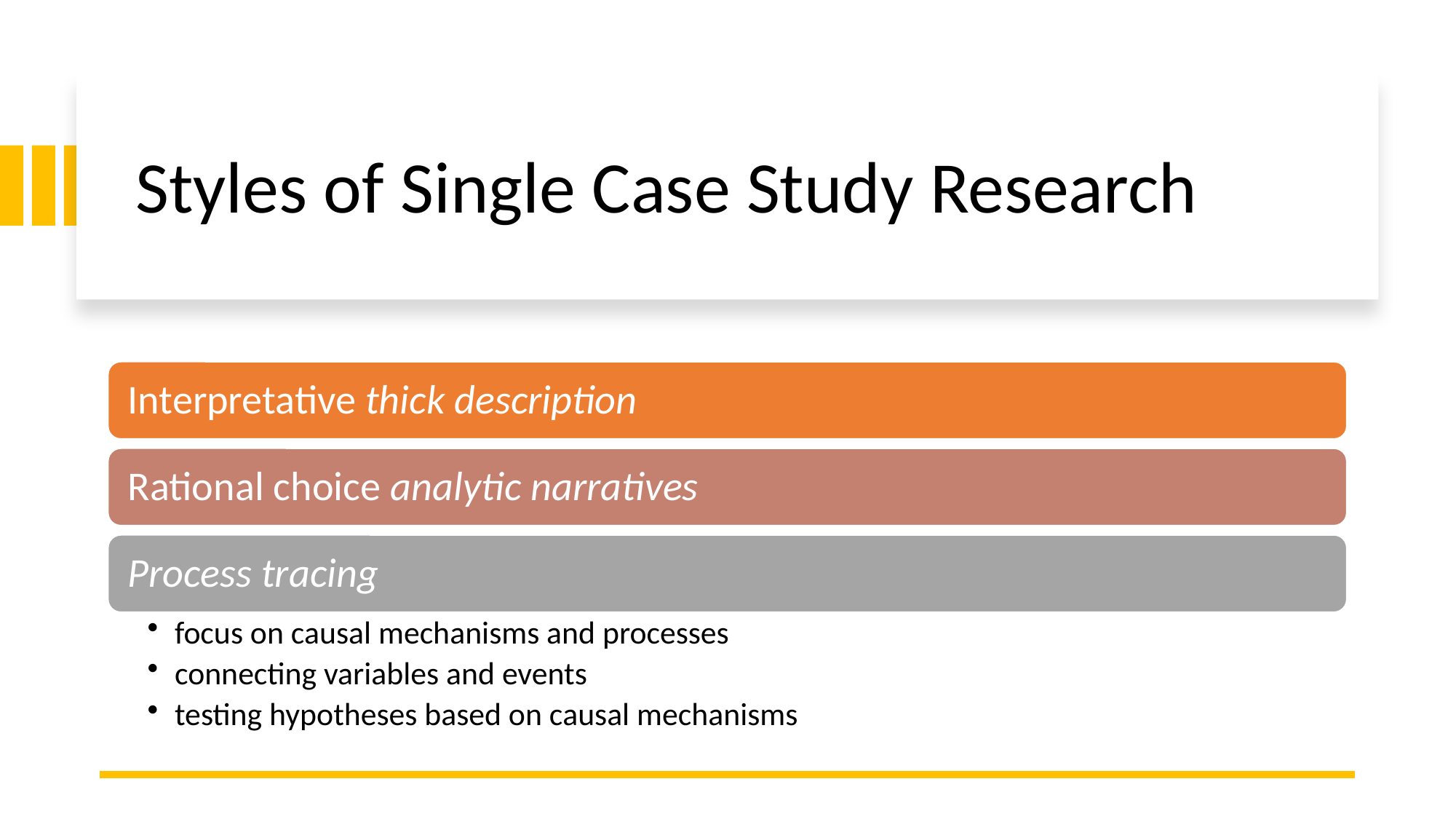

# Styles of Single Case Study Research

Interpretative thick description
Rational choice analytic narratives
Process tracing
focus on causal mechanisms and processes
connecting variables and events
testing hypotheses based on causal mechanisms